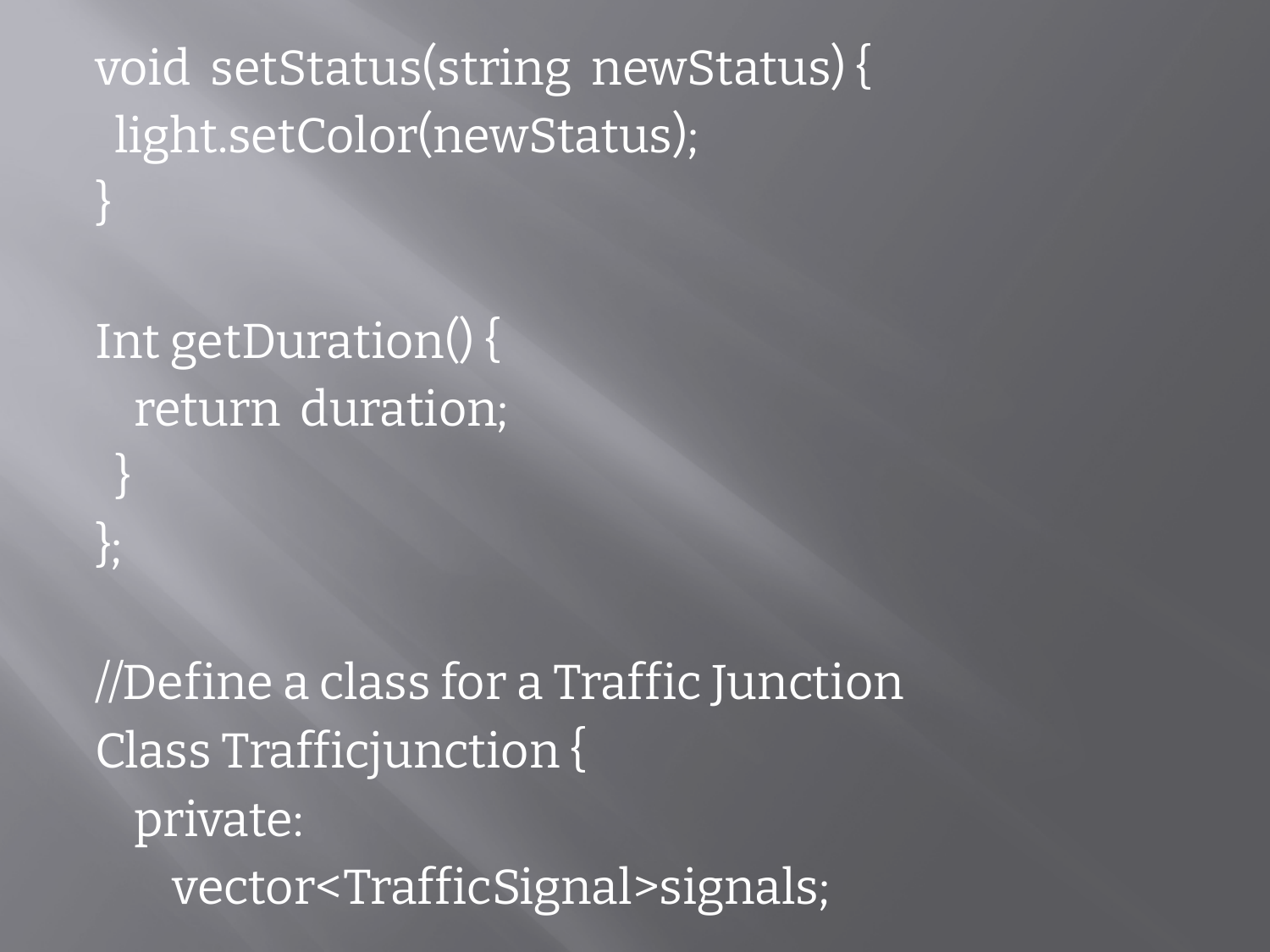

void  setStatus(string  newStatus) {
  light.setColor(newStatus);
}

Int getDuration() {
    return  duration;
  }
};

//Define a class for a Traffic Junction
Class Trafficjunction {
    private:
        vector<TrafficSignal>signals;